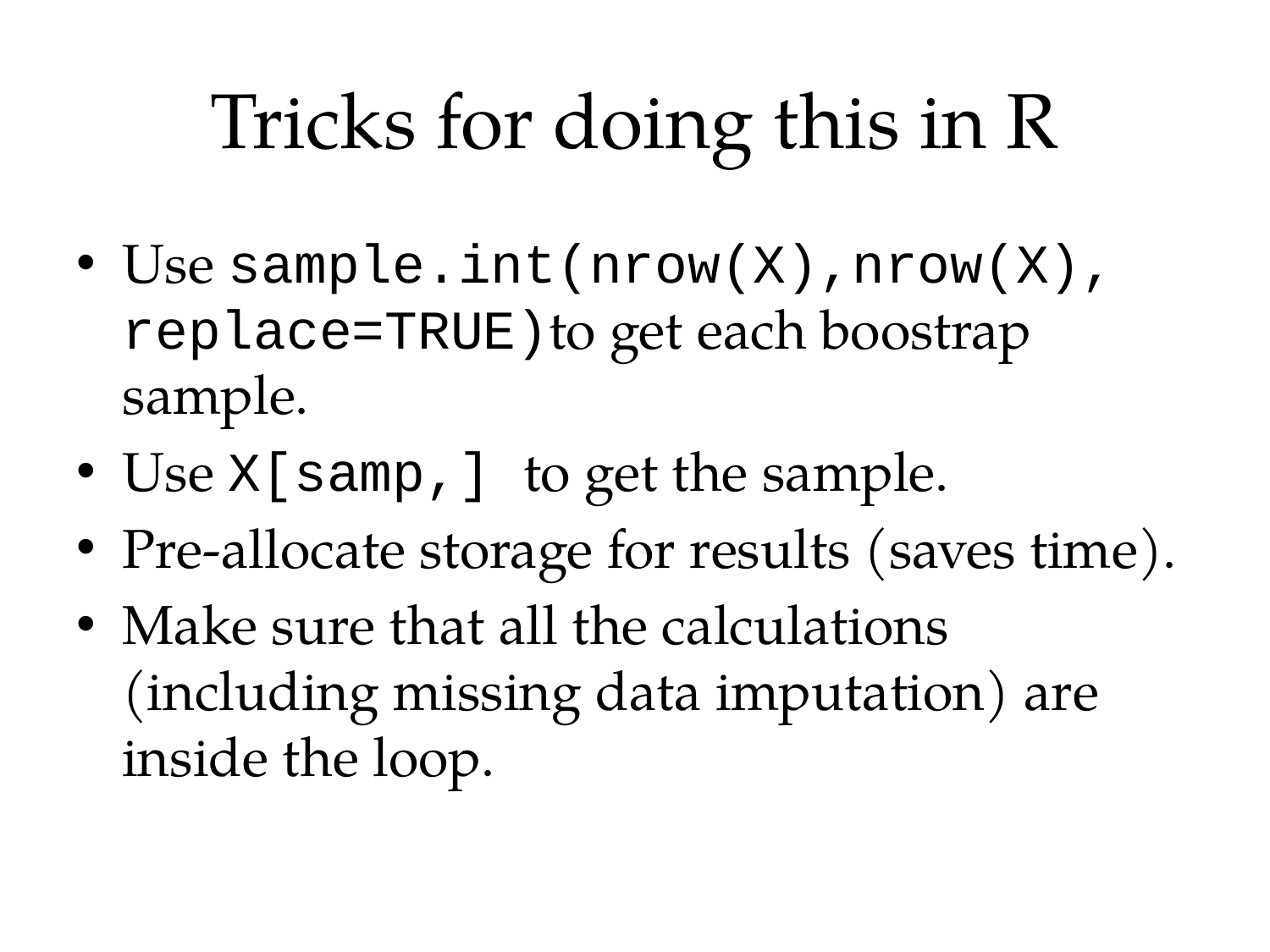

# Tricks for doing this in R
Use sample.int(nrow(X),nrow(X), replace=TRUE)to get each boostrap sample.
Use X[samp,] to get the sample.
Pre-allocate storage for results (saves time).
Make sure that all the calculations (including missing data imputation) are inside the loop.